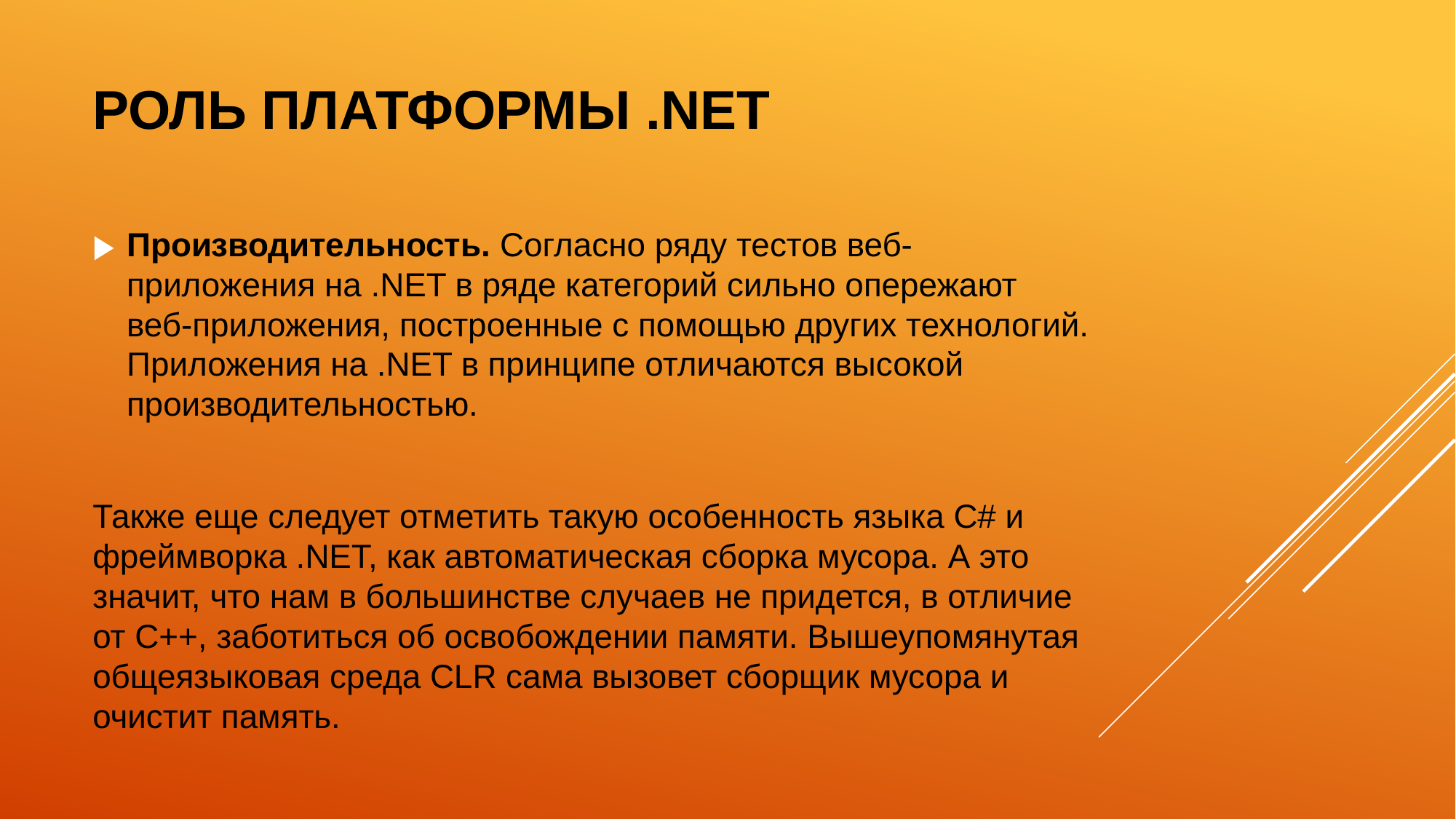

# РОЛЬ ПЛАТФОРМЫ .NET
Производительность. Согласно ряду тестов веб-приложения на .NET в ряде категорий сильно опережают веб-приложения, построенные с помощью других технологий. Приложения на .NET в принципе отличаются высокой производительностью.

Также еще следует отметить такую особенность языка C# и фреймворка .NET, как автоматическая сборка мусора. А это значит, что нам в большинстве случаев не придется, в отличие от С++, заботиться об освобождении памяти. Вышеупомянутая общеязыковая среда CLR сама вызовет сборщик мусора и очистит память.